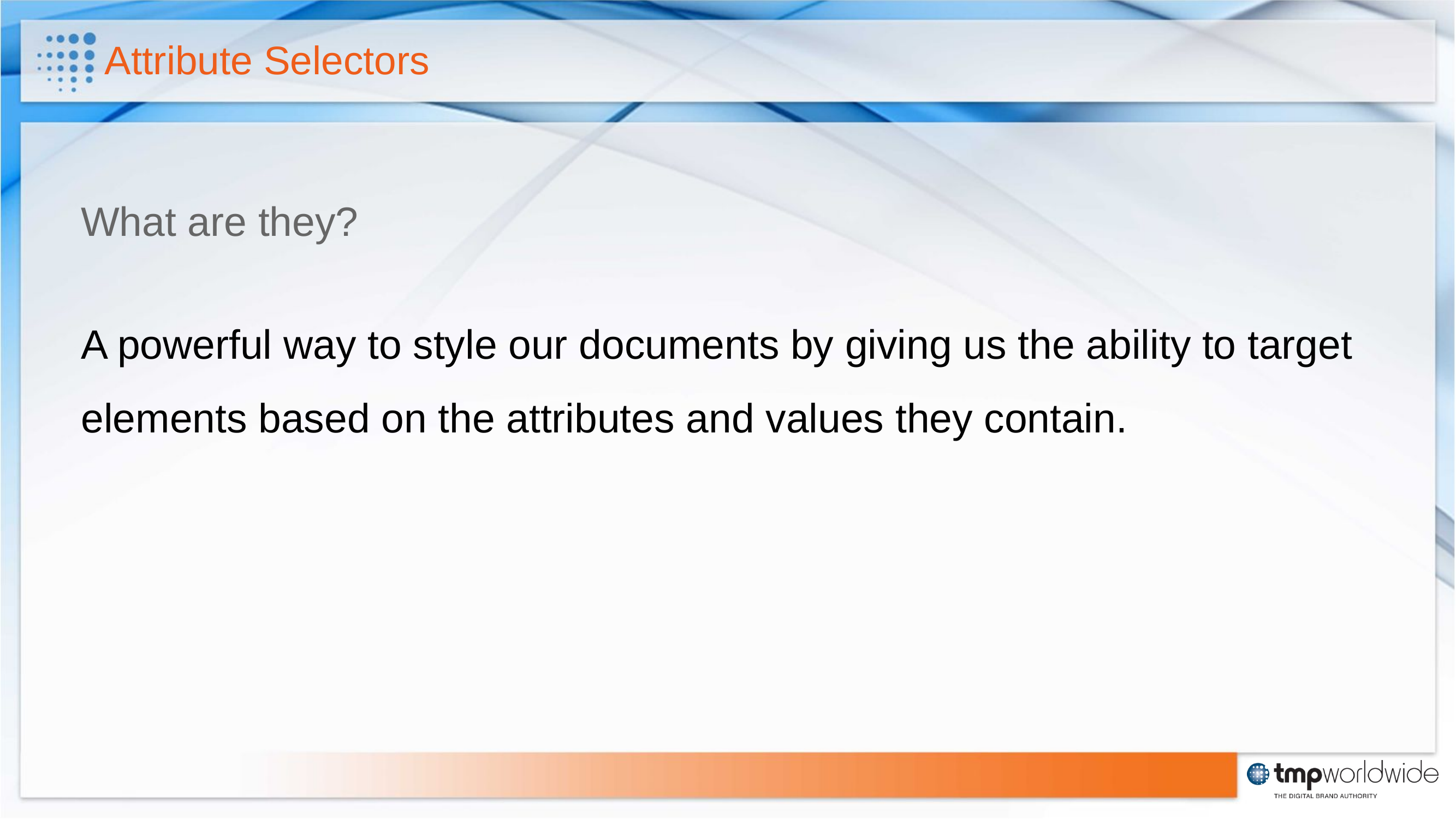

# Attribute Selectors
What are they?

A powerful way to style our documents by giving us the ability to target
elements based on the attributes and values they contain.